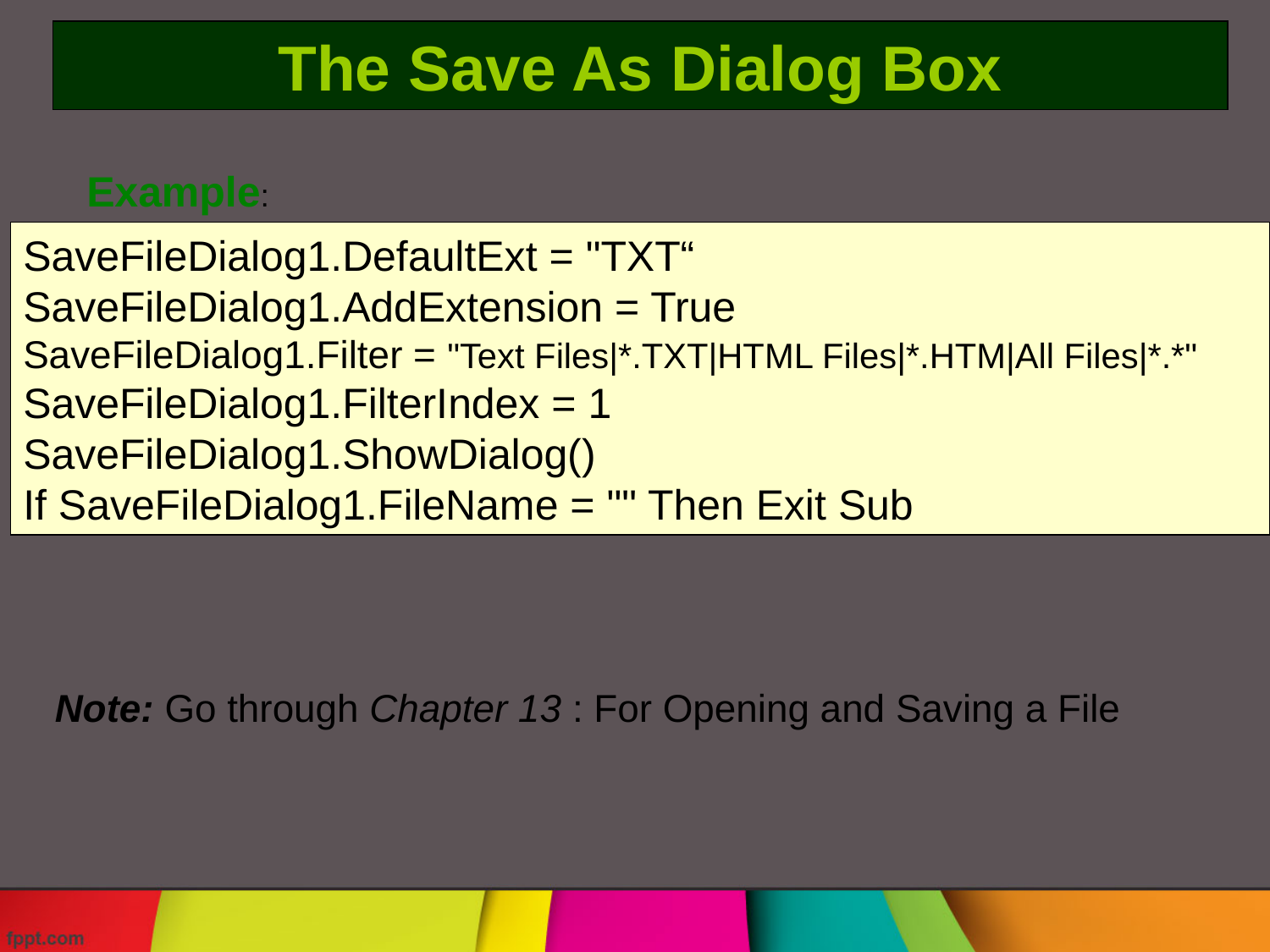

The Save As Dialog Box
Example:
SaveFileDialog1.DefaultExt = "TXT“
SaveFileDialog1.AddExtension = True
SaveFileDialog1.Filter = "Text Files|*.TXT|HTML Files|*.HTM|All Files|*.*"
SaveFileDialog1.FilterIndex = 1
SaveFileDialog1.ShowDialog()
If SaveFileDialog1.FileName = "" Then Exit Sub
Note: Go through Chapter 13 : For Opening and Saving a File